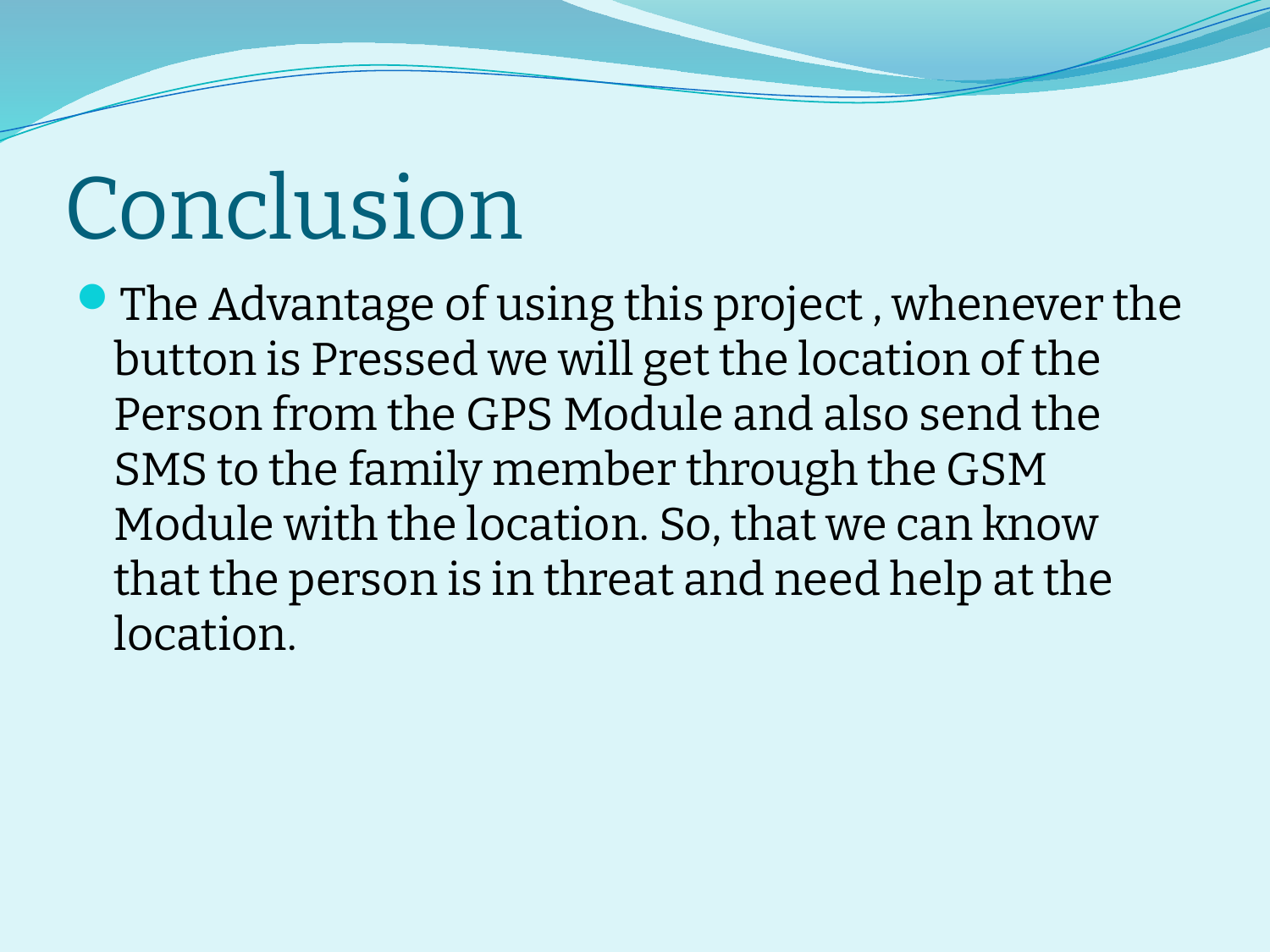

# Conclusion
The Advantage of using this project , whenever the button is Pressed we will get the location of the Person from the GPS Module and also send the SMS to the family member through the GSM Module with the location. So, that we can know that the person is in threat and need help at the location.